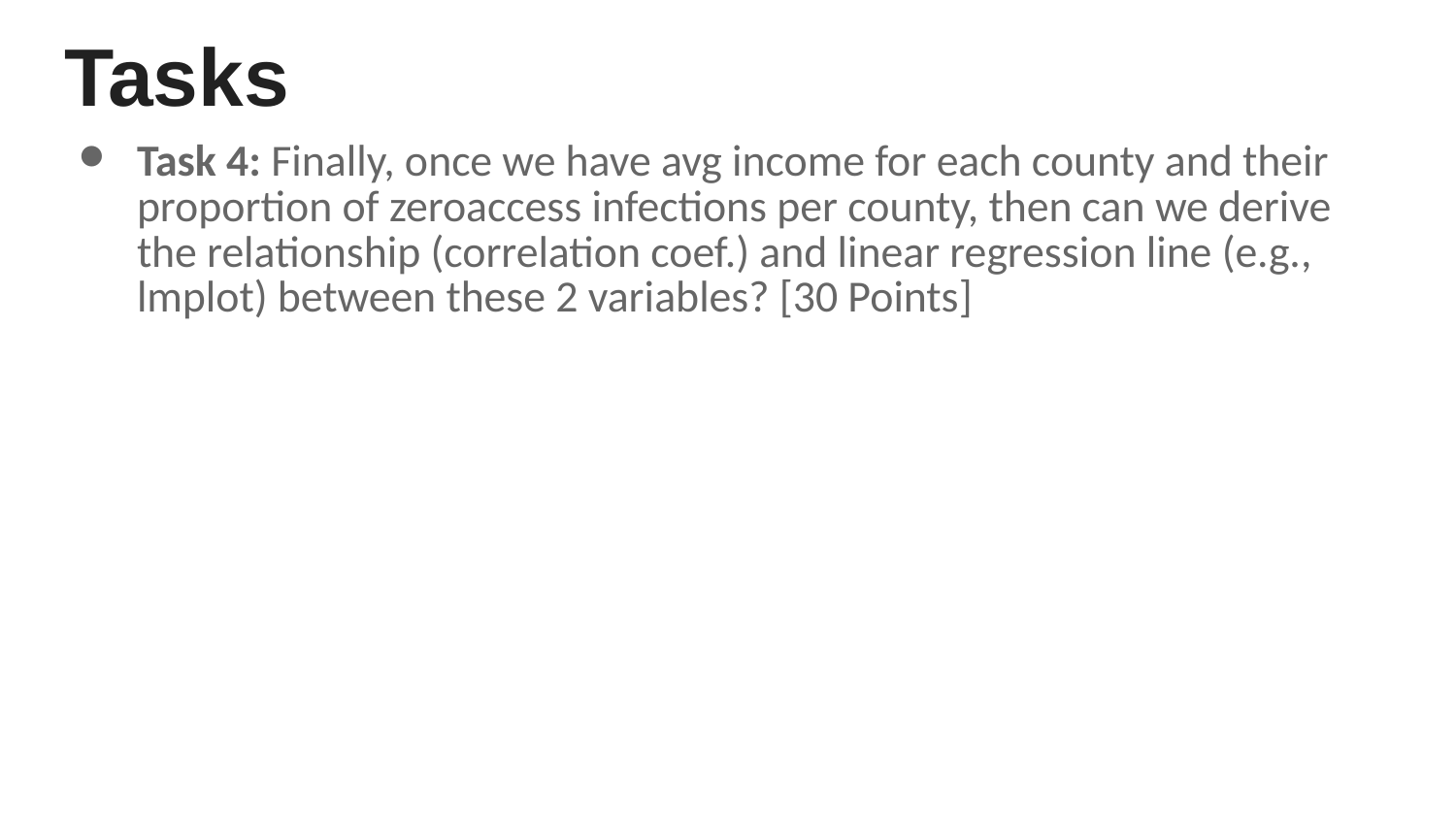

# Tasks
Task 4: Finally, once we have avg income for each county and their proportion of zeroaccess infections per county, then can we derive the relationship (correlation coef.) and linear regression line (e.g., lmplot) between these 2 variables? [30 Points]